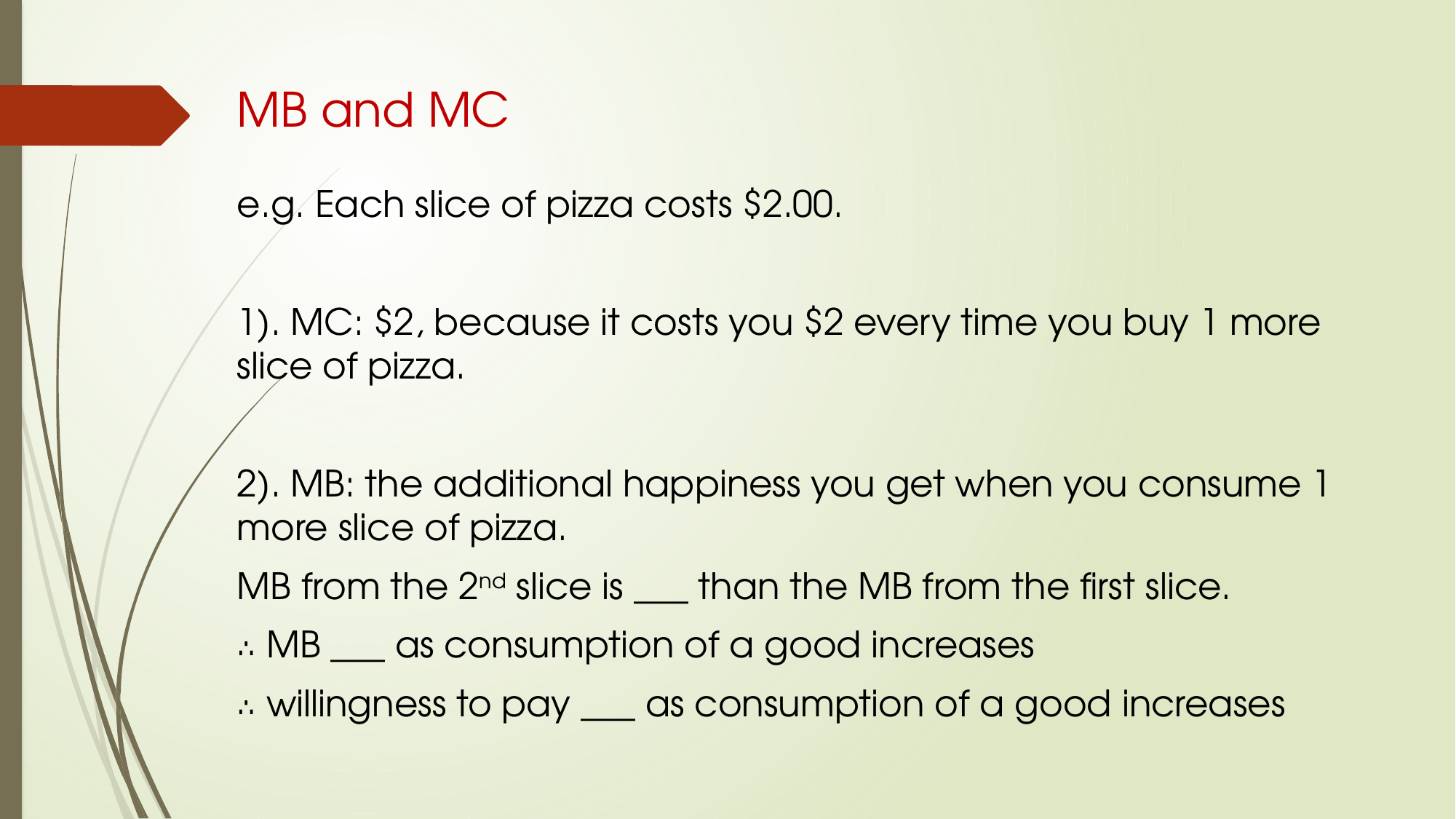

# MB and MC
e.g. Each slice of pizza costs $2.00.

1). MC: $2, because it costs you $2 every time you buy 1 more slice of pizza.

2). MB: the additional happiness you get when you consume 1 more slice of pizza.
MB from the 2nd slice is ___ than the MB from the first slice.
∴ MB ___ as consumption of a good increases
∴ willingness to pay ___ as consumption of a good increases